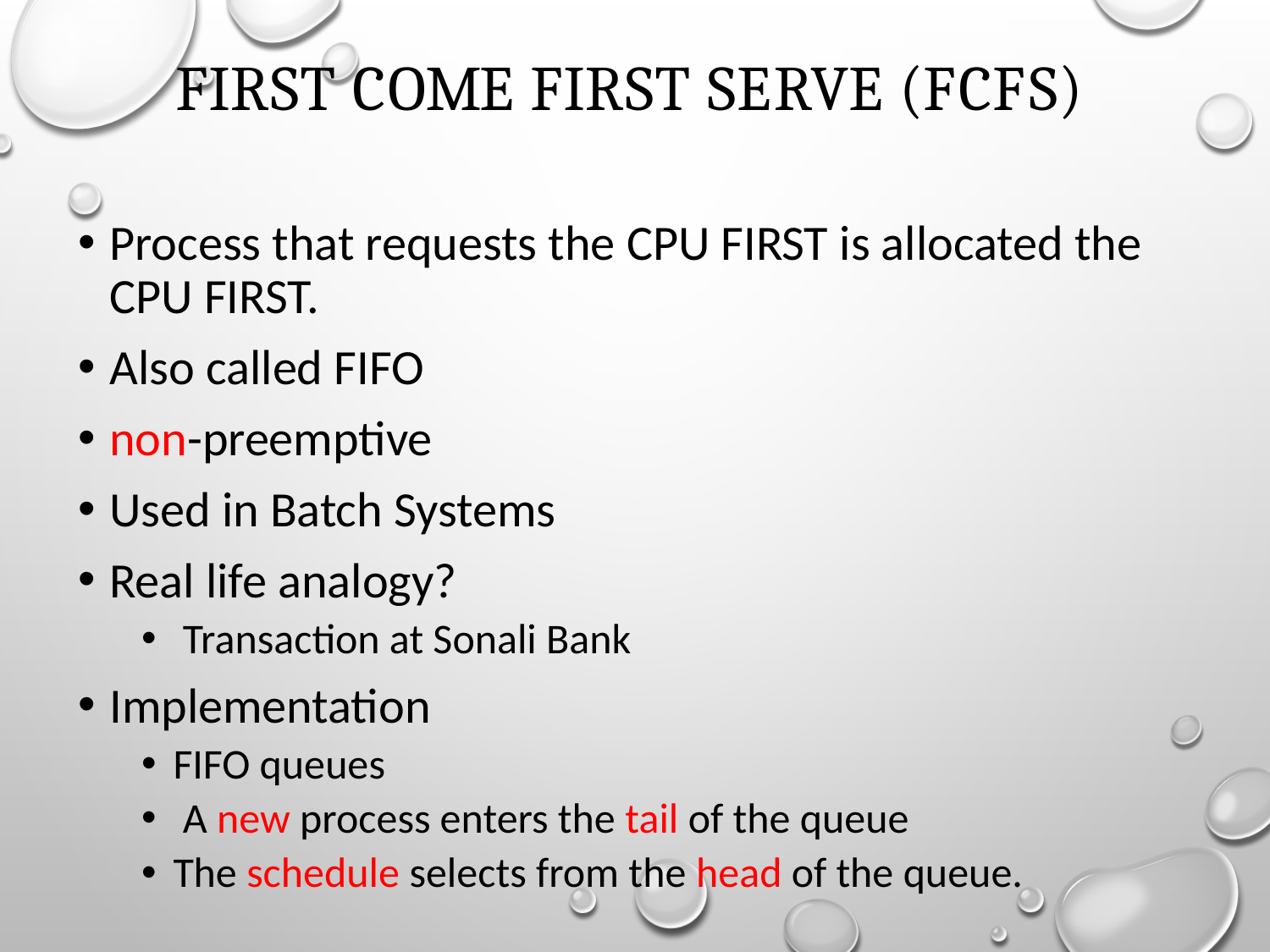

# First Come First Serve (FCFS)
Process that requests the CPU FIRST is allocated the CPU FIRST.
Also called FIFO
non-preemptive
Used in Batch Systems
Real life analogy?
 Transaction at Sonali Bank
Implementation
FIFO queues
 A new process enters the tail of the queue
The schedule selects from the head of the queue.